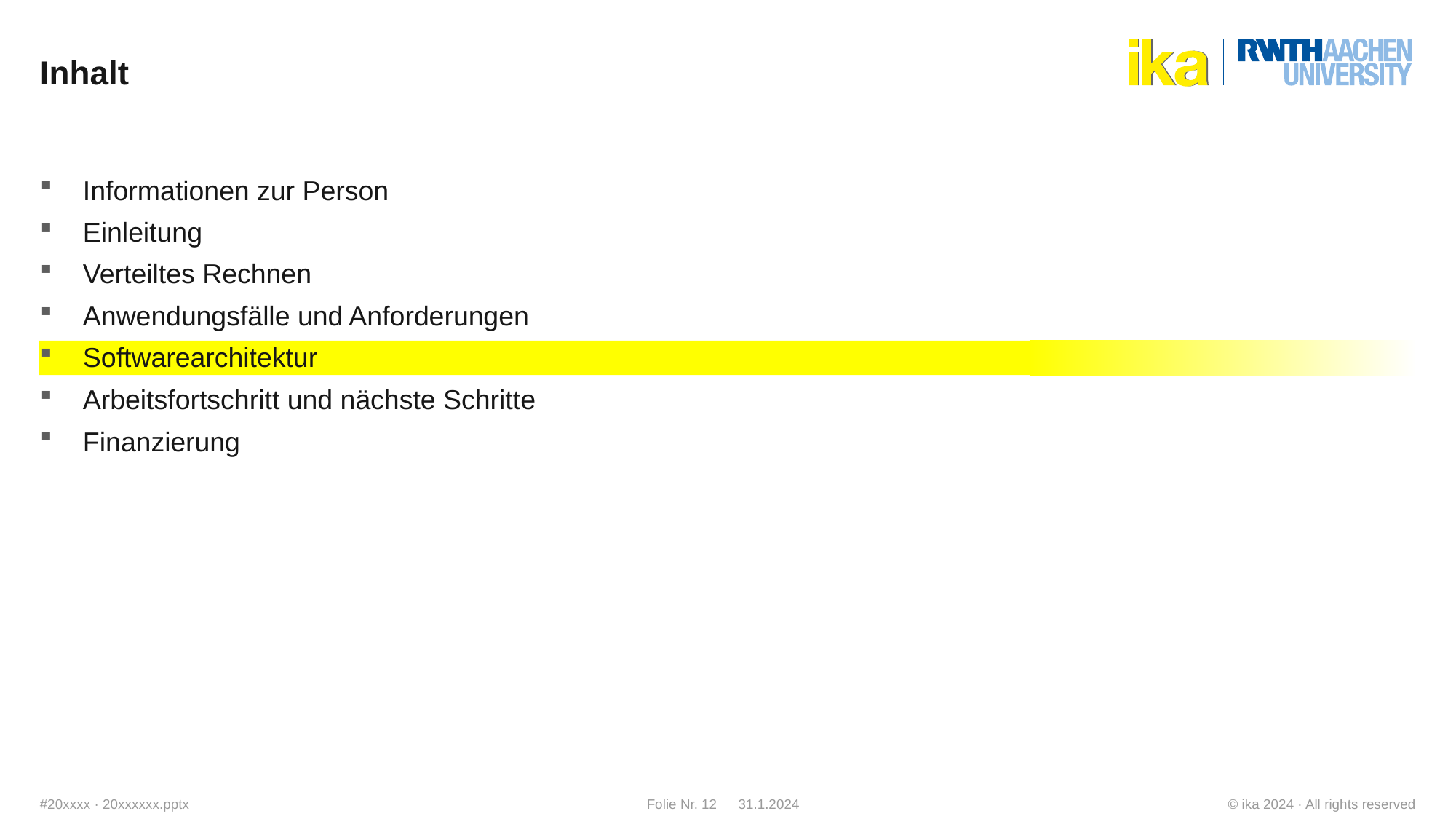

# Inhalt
Informationen zur Person
Einleitung
Verteiltes Rechnen
Anwendungsfälle und Anforderungen
Softwarearchitektur
Arbeitsfortschritt und nächste Schritte
Finanzierung